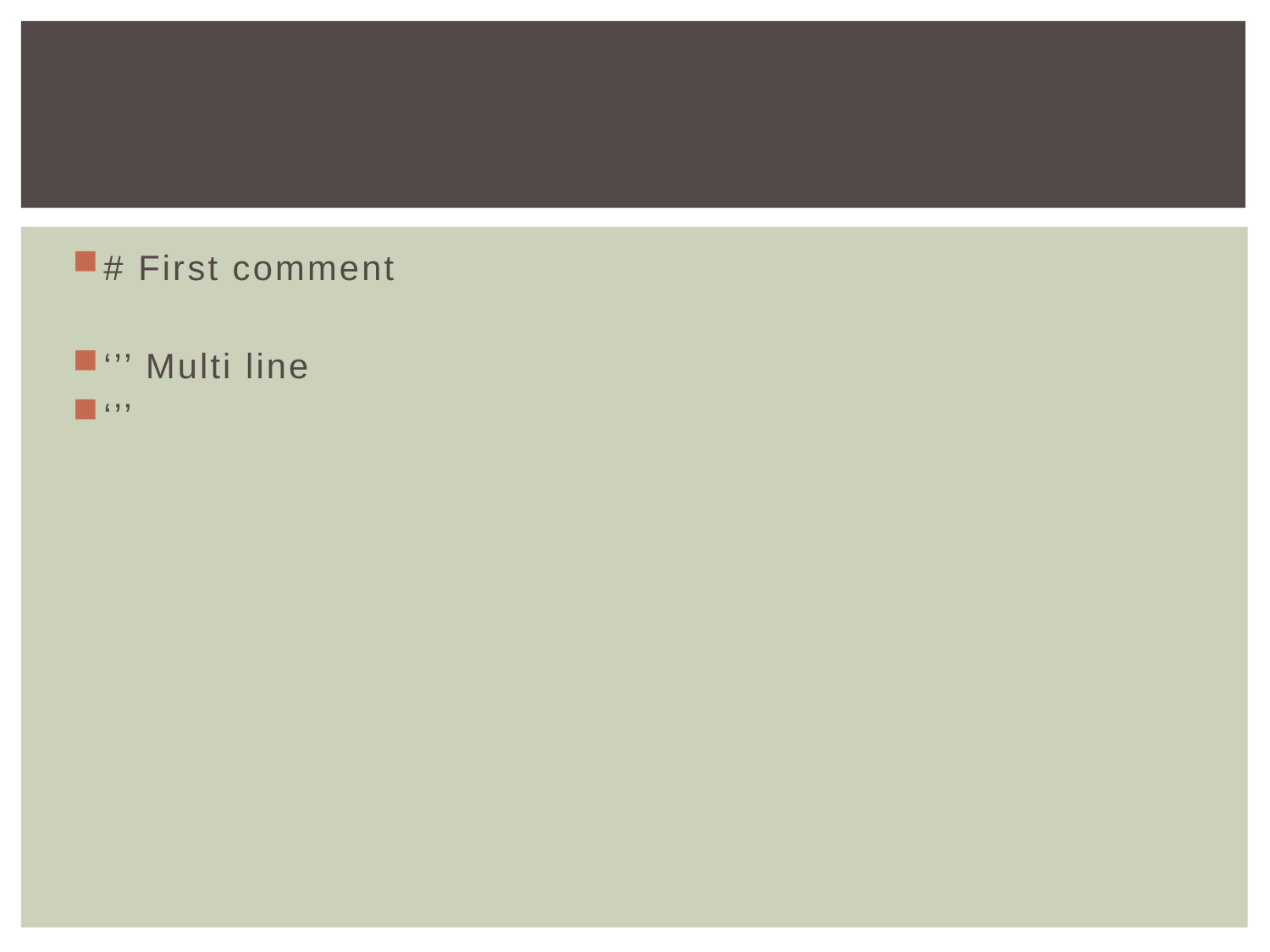

#
# First comment

‘’’ Multi line
‘’’